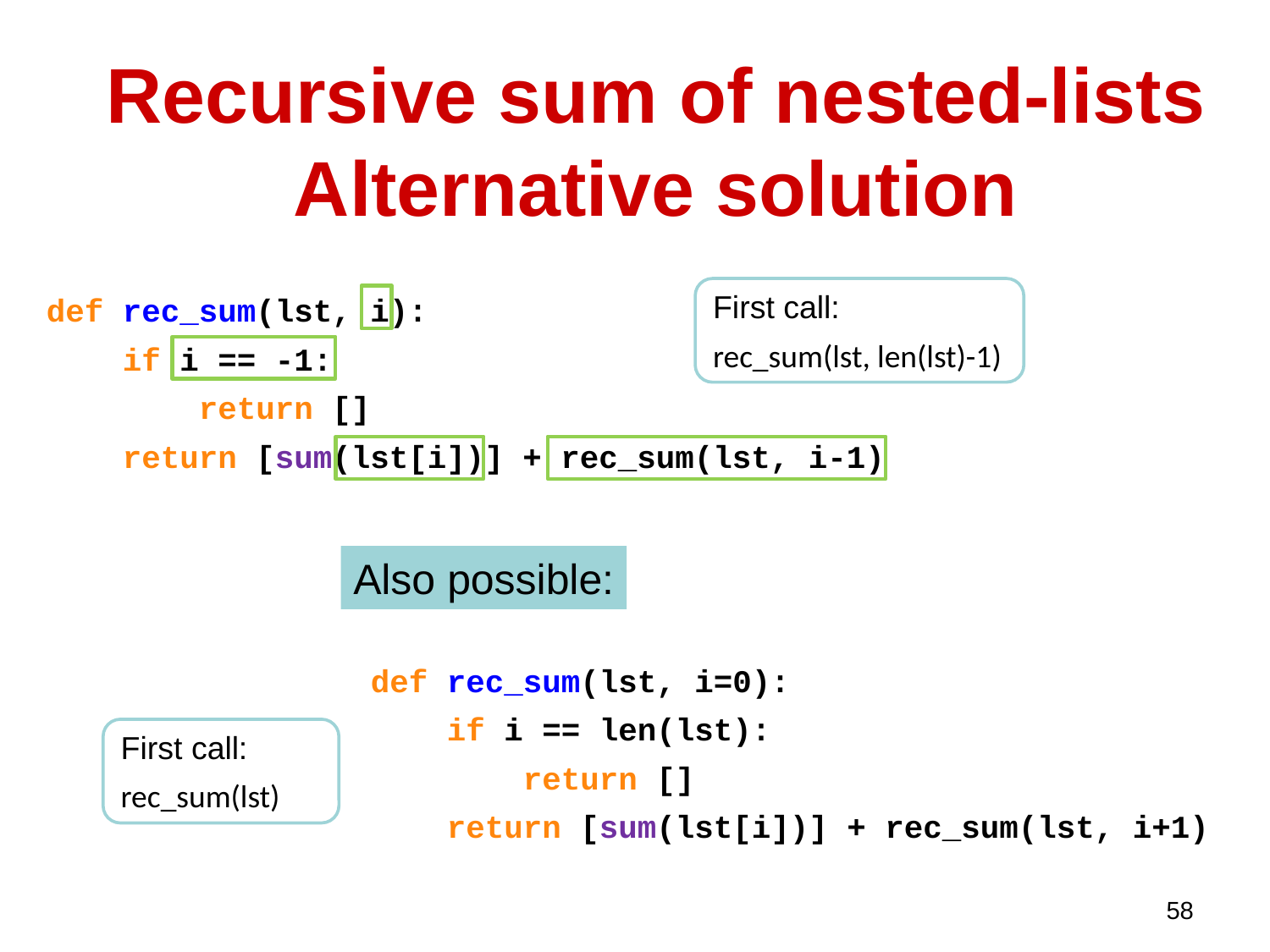

Recursive sum of nested-lists Alternative solution
First call:
rec_sum(lst, len(lst)-1)
def rec_sum(lst, i):
    if i == -1:
        return []
    return [sum(lst[i])] + rec_sum(lst, i-1)

Also possible:
def rec_sum(lst, i=0):
    if i == len(lst):
        return []
    return [sum(lst[i])] + rec_sum(lst, i+1)
First call:
rec_sum(lst)
58